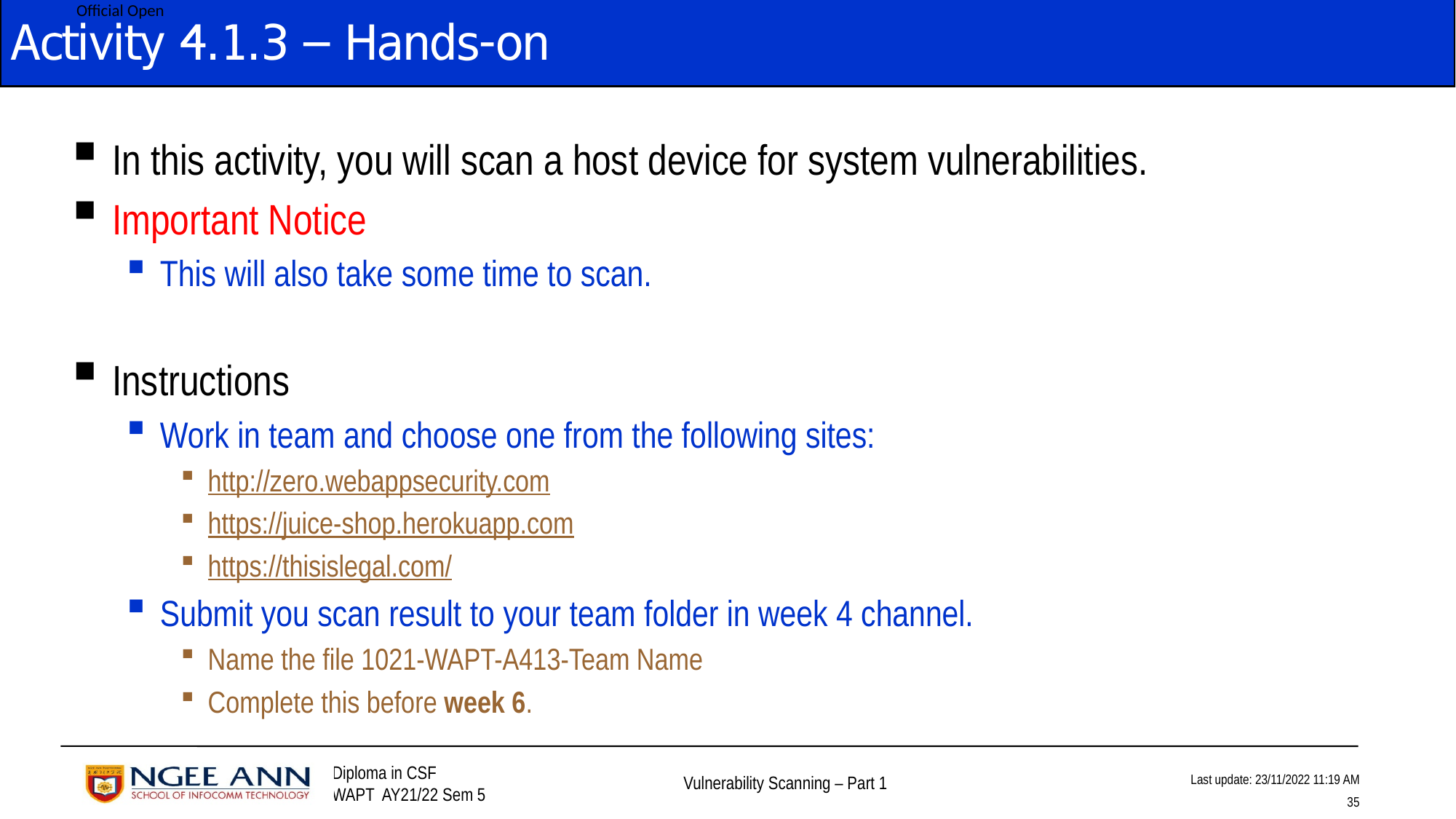

# Activity 4.1.3 – Hands-on
In this activity, you will scan a host device for system vulnerabilities.
Important Notice
This will also take some time to scan.

Instructions
Work in team and choose one from the following sites:
http://zero.webappsecurity.com
https://juice-shop.herokuapp.com
https://thisislegal.com/
Submit you scan result to your team folder in week 4 channel.
Name the file 1021-WAPT-A413-Team Name
Complete this before week 6.